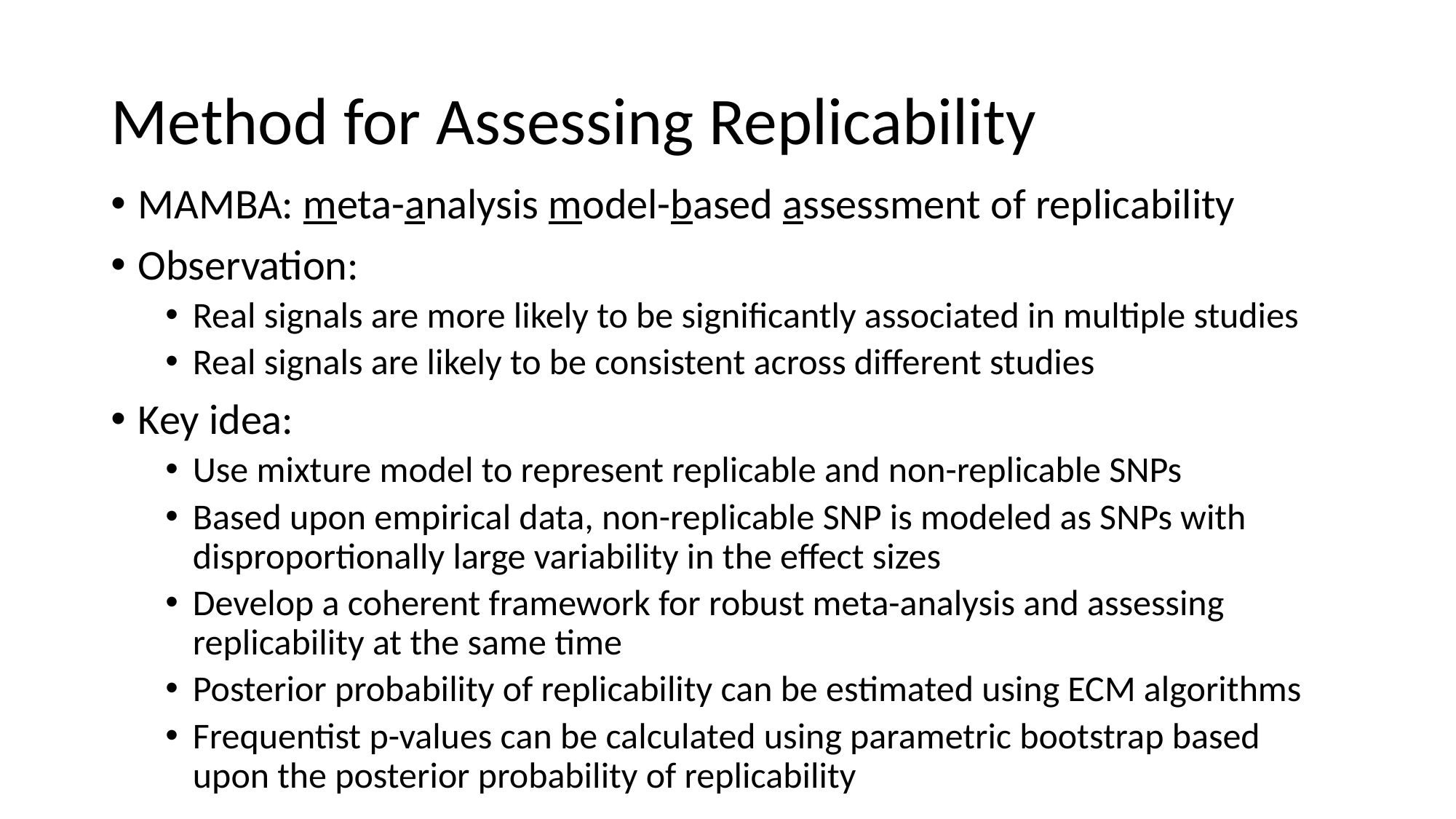

# Method for Assessing Replicability
MAMBA: meta-analysis model-based assessment of replicability
Observation:
Real signals are more likely to be significantly associated in multiple studies
Real signals are likely to be consistent across different studies
Key idea:
Use mixture model to represent replicable and non-replicable SNPs
Based upon empirical data, non-replicable SNP is modeled as SNPs with disproportionally large variability in the effect sizes
Develop a coherent framework for robust meta-analysis and assessing replicability at the same time
Posterior probability of replicability can be estimated using ECM algorithms
Frequentist p-values can be calculated using parametric bootstrap based upon the posterior probability of replicability